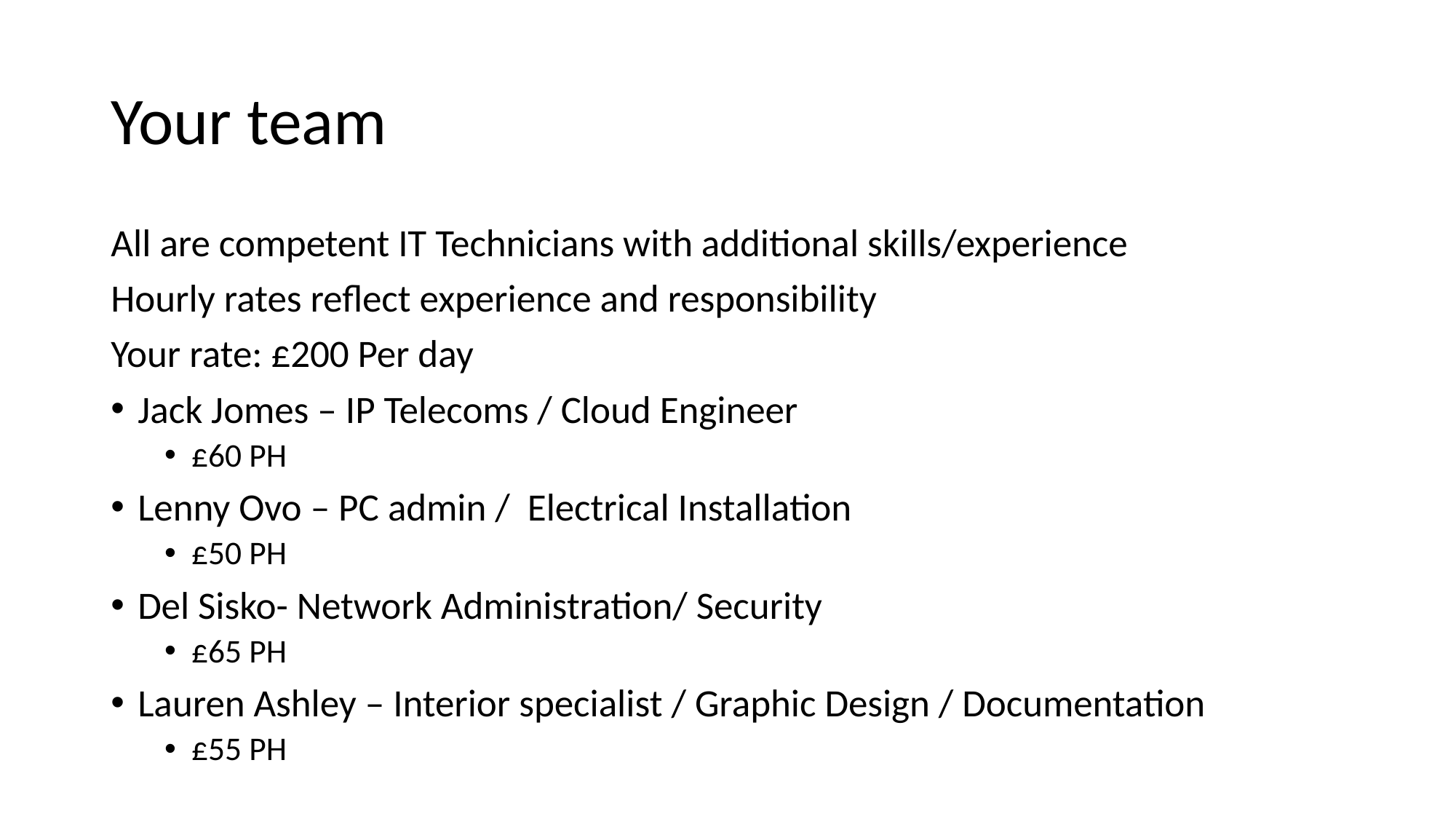

# Your team
All are competent IT Technicians with additional skills/experience
Hourly rates reflect experience and responsibility
Your rate: £200 Per day
Jack Jomes – IP Telecoms / Cloud Engineer
£60 PH
Lenny Ovo – PC admin /  Electrical Installation
£50 PH
Del Sisko- Network Administration/ Security
£65 PH
Lauren Ashley – Interior specialist / Graphic Design / Documentation
£55 PH